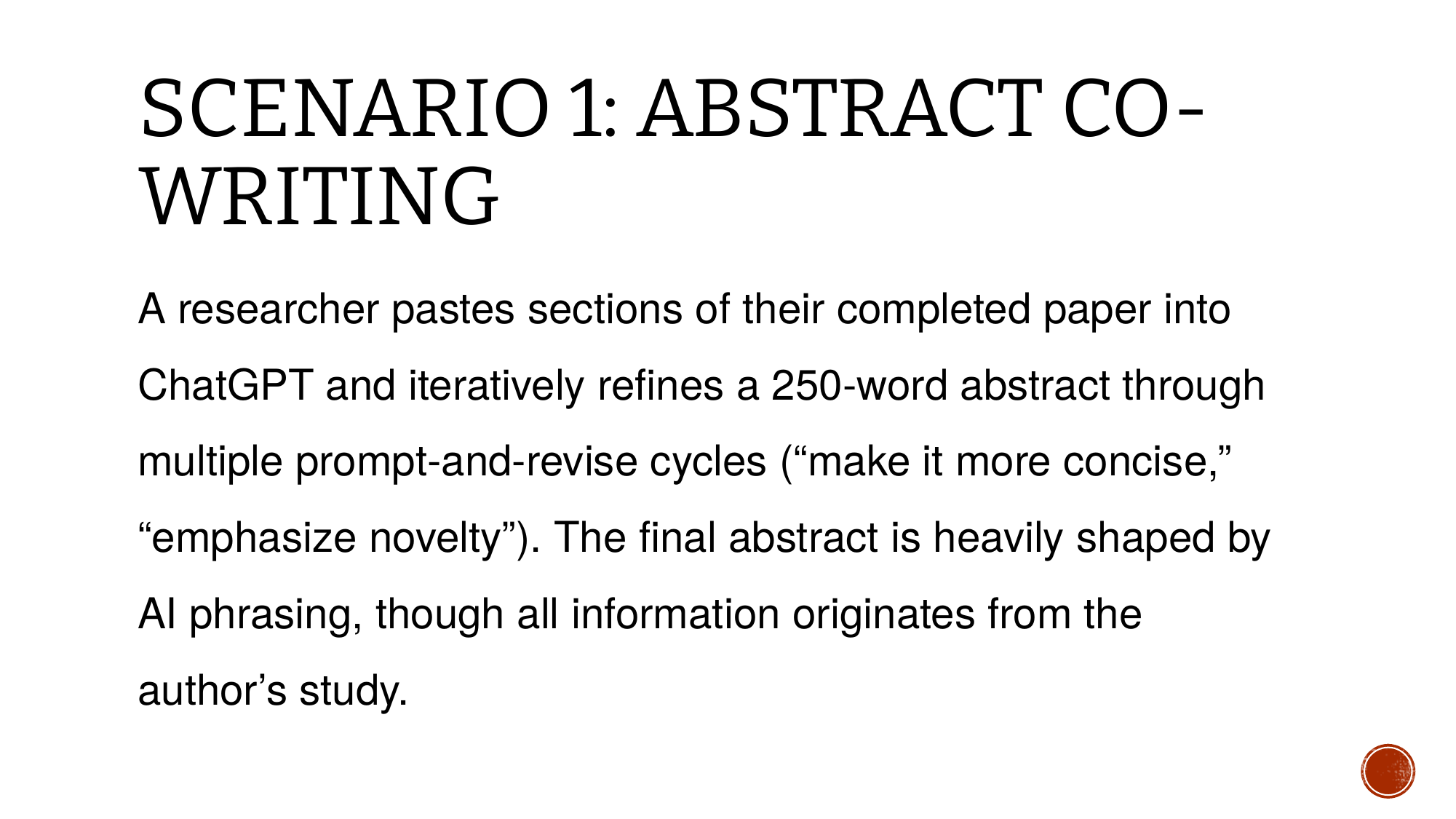

# Scenario 1: Abstract Co-writing
A researcher pastes sections of their completed paper into ChatGPT and iteratively refines a 250-word abstract through multiple prompt-and-revise cycles (“make it more concise,” “emphasize novelty”). The final abstract is heavily shaped by AI phrasing, though all information originates from the author’s study.